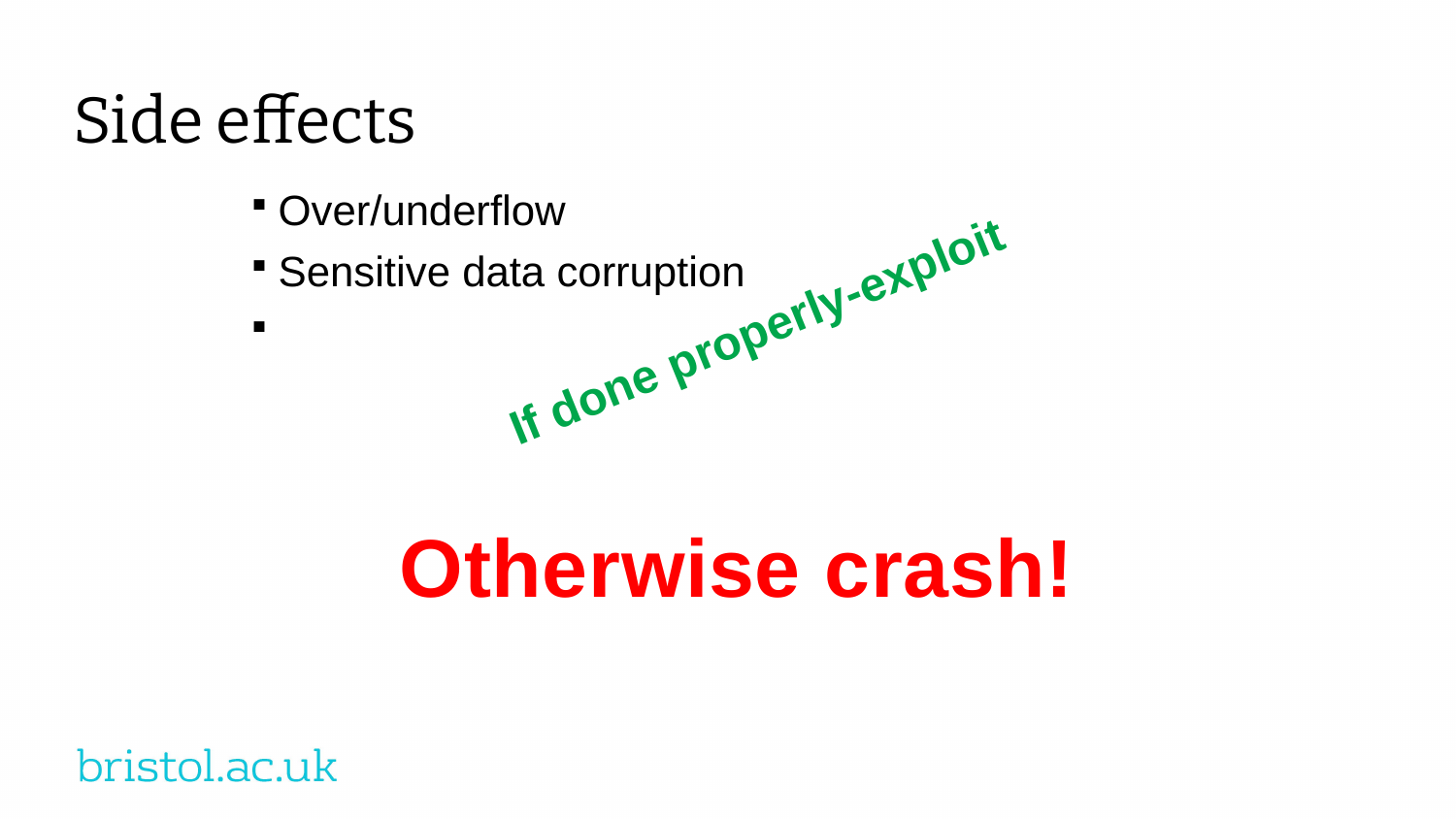

Side effects
Over/underflow
Sensitive data corruption

If done properly-exploit
Otherwise crash!